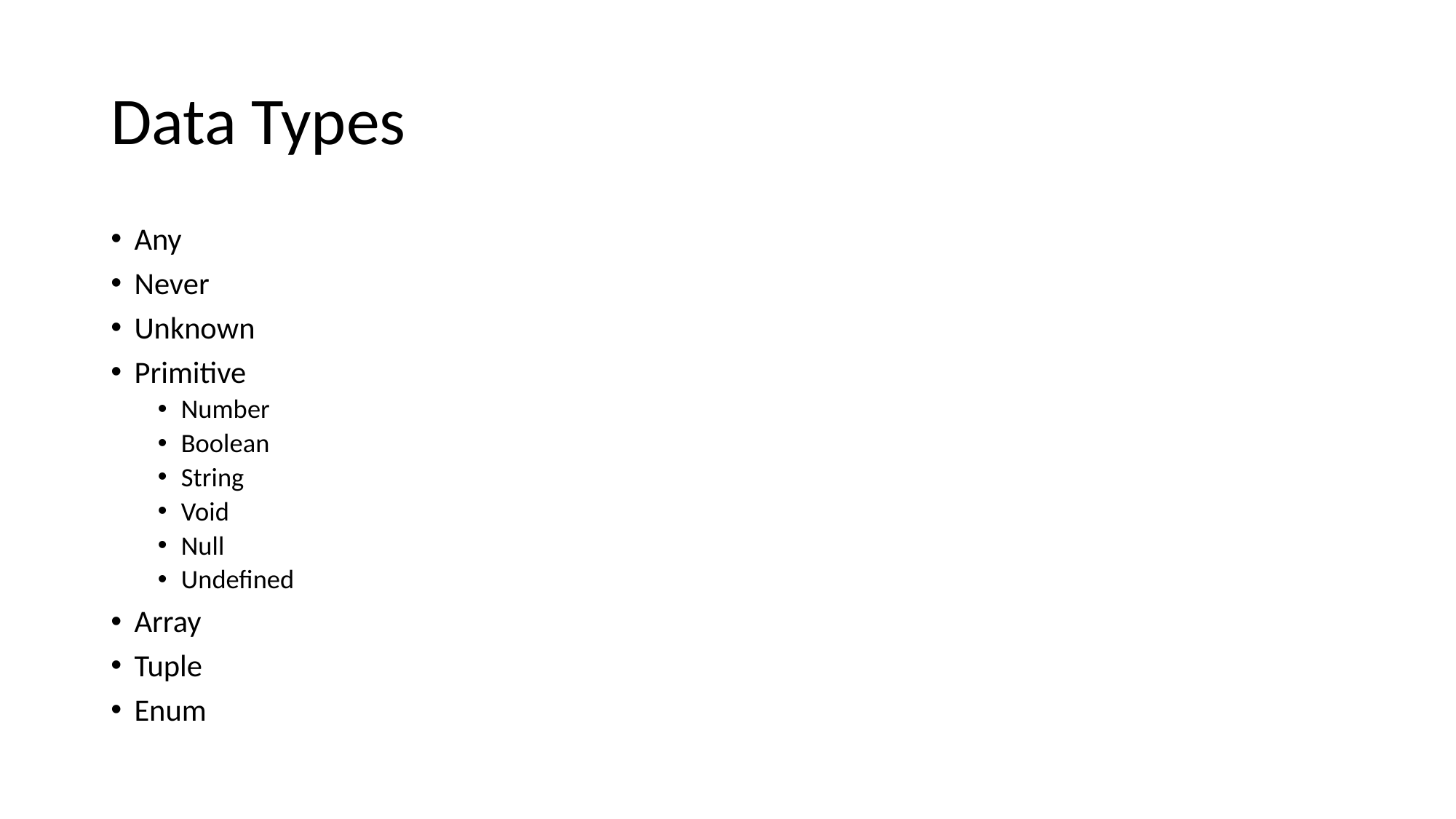

# Data Types
Any
Never
Unknown
Primitive
Number
Boolean
String
Void
Null
Undefined
Array
Tuple
Enum